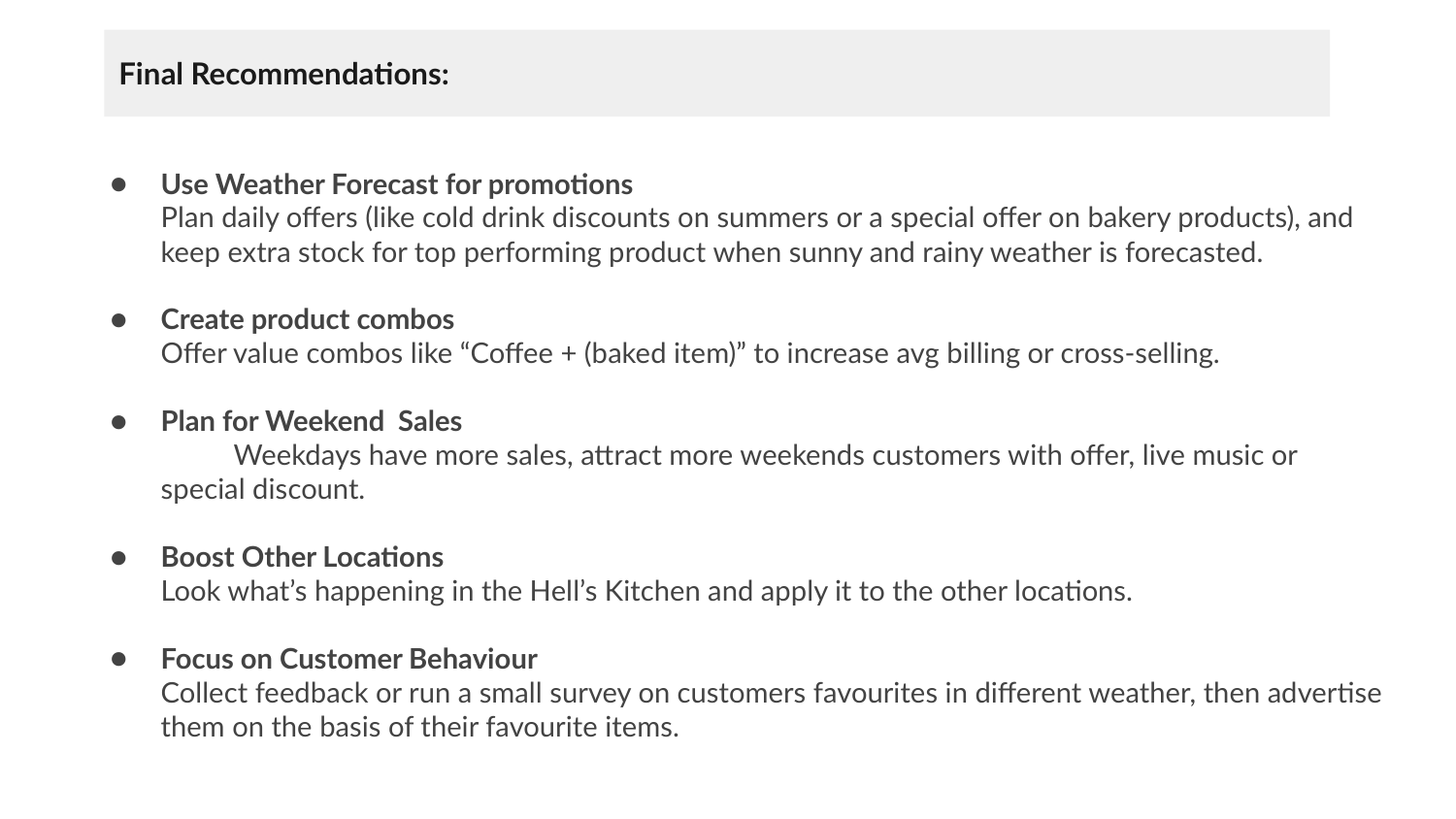

Final Recommendations:
Use Weather Forecast for promotions
Plan daily offers (like cold drink discounts on summers or a special offer on bakery products), and keep extra stock for top performing product when sunny and rainy weather is forecasted.

Create product combos
Offer value combos like “Coffee + (baked item)” to increase avg billing or cross-selling.

Plan for Weekend  Sales
	Weekdays have more sales, attract more weekends customers with offer, live music or
special discount.

Boost Other Locations
Look what’s happening in the Hell’s Kitchen and apply it to the other locations.

Focus on Customer Behaviour
Collect feedback or run a small survey on customers favourites in different weather, then advertise them on the basis of their favourite items.